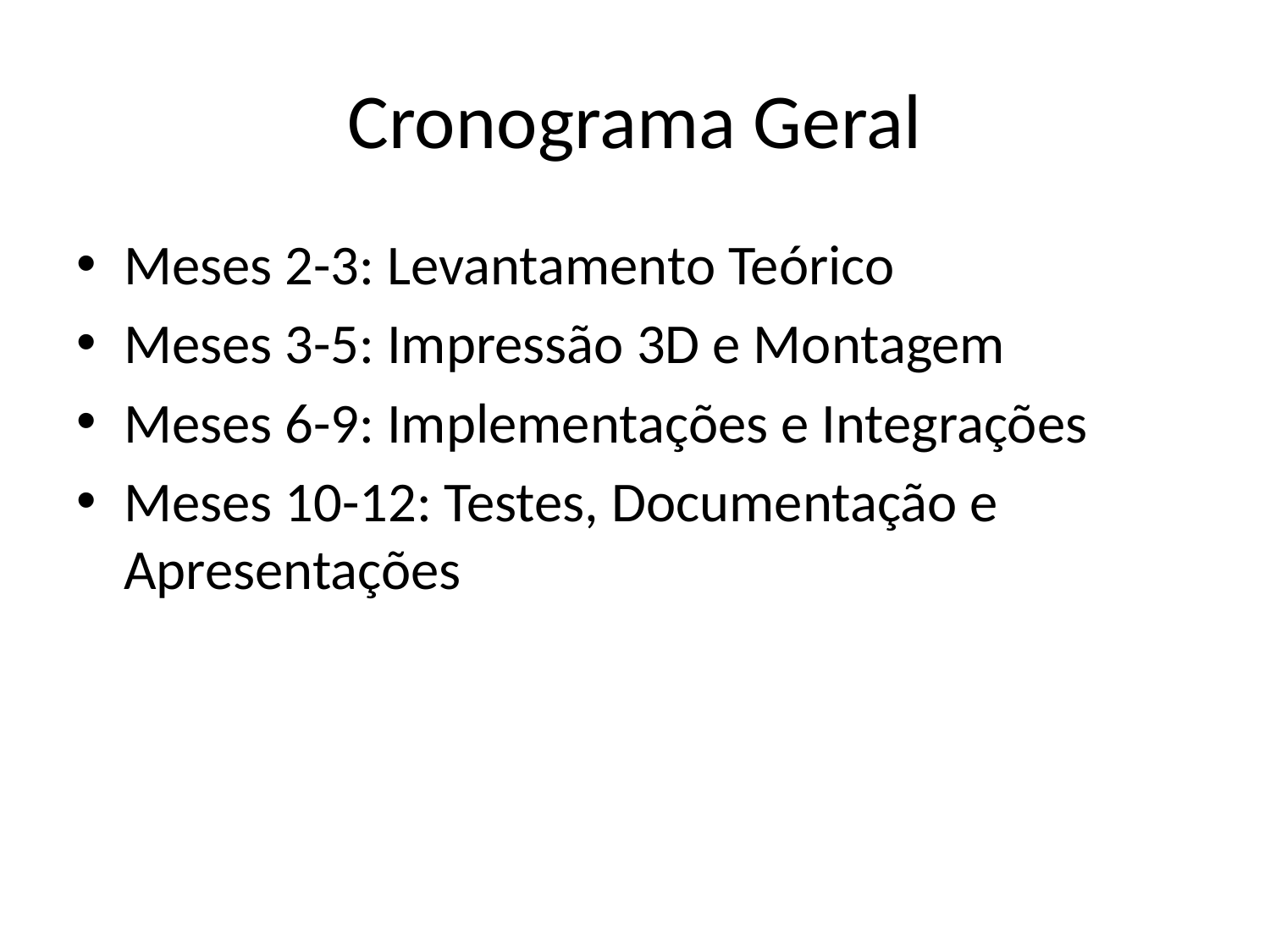

# Cronograma Geral
Meses 2-3: Levantamento Teórico
Meses 3-5: Impressão 3D e Montagem
Meses 6-9: Implementações e Integrações
Meses 10-12: Testes, Documentação e Apresentações